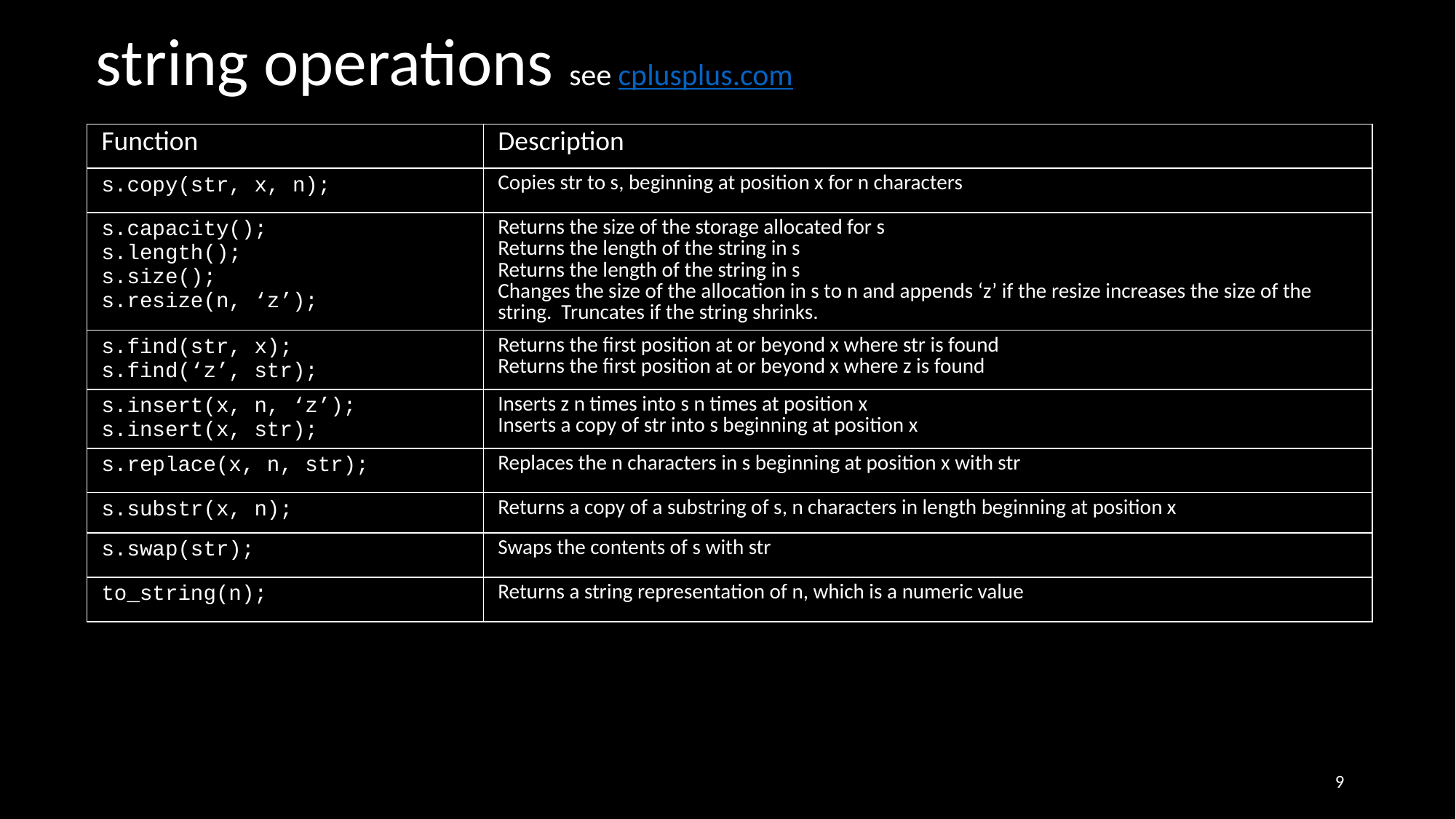

# string operations see cplusplus.com
| Function | Description |
| --- | --- |
| s.copy(str, x, n); | Copies str to s, beginning at position x for n characters |
| s.capacity(); s.length(); s.size(); s.resize(n, ‘z’); | Returns the size of the storage allocated for s Returns the length of the string in s Returns the length of the string in s Changes the size of the allocation in s to n and appends ‘z’ if the resize increases the size of the string. Truncates if the string shrinks. |
| s.find(str, x); s.find(‘z’, str); | Returns the first position at or beyond x where str is found Returns the first position at or beyond x where z is found |
| s.insert(x, n, ‘z’); s.insert(x, str); | Inserts z n times into s n times at position x Inserts a copy of str into s beginning at position x |
| s.replace(x, n, str); | Replaces the n characters in s beginning at position x with str |
| s.substr(x, n); | Returns a copy of a substring of s, n characters in length beginning at position x |
| s.swap(str); | Swaps the contents of s with str |
| to\_string(n); | Returns a string representation of n, which is a numeric value |
9